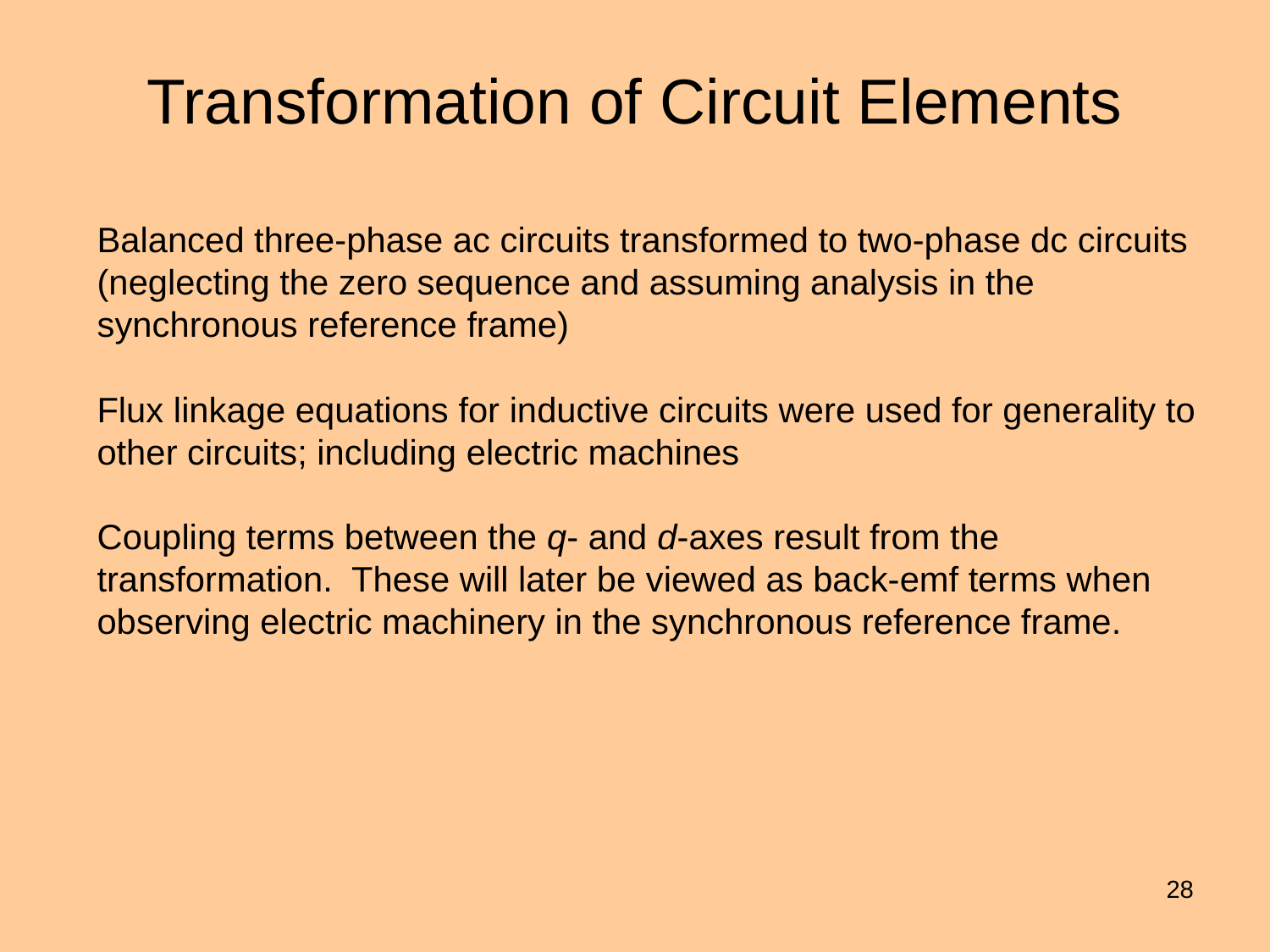

# Transformation of Circuit Elements
Balanced three-phase ac circuits transformed to two-phase dc circuits (neglecting the zero sequence and assuming analysis in the synchronous reference frame)

Flux linkage equations for inductive circuits were used for generality to other circuits; including electric machines

Coupling terms between the q- and d-axes result from the transformation.  These will later be viewed as back-emf terms when observing electric machinery in the synchronous reference frame.
28